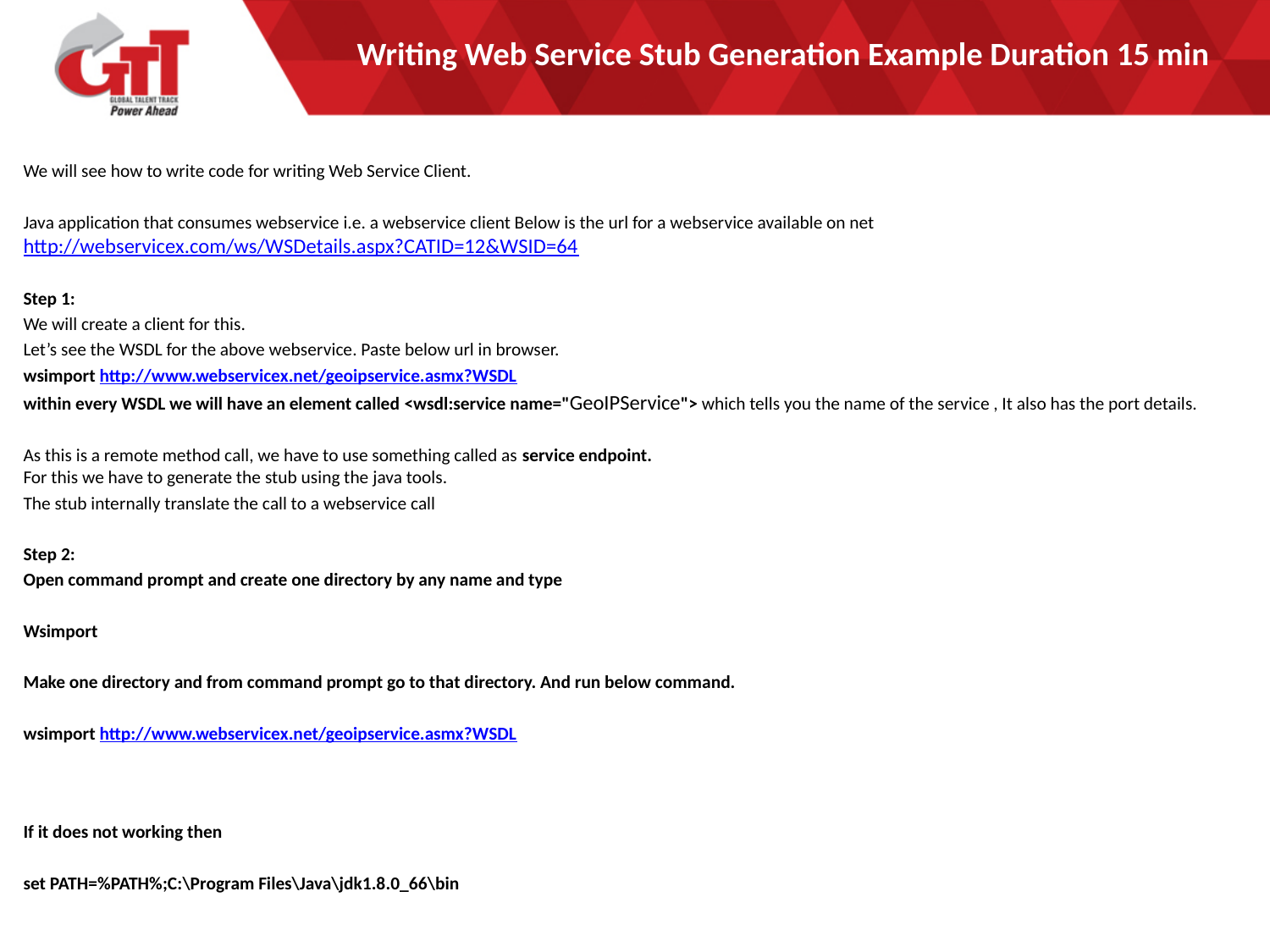

# Writing Web Service Stub Generation Example Duration 15 min

We will see how to write code for writing Web Service Client.

Java application that consumes webservice i.e. a webservice client Below is the url for a webservice available on net
http://webservicex.com/ws/WSDetails.aspx?CATID=12&WSID=64

Step 1:
We will create a client for this.
Let’s see the WSDL for the above webservice. Paste below url in browser.
wsimport http://www.webservicex.net/geoipservice.asmx?WSDL
within every WSDL we will have an element called <wsdl:service name="GeoIPService"> which tells you the name of the service , It also has the port details.

As this is a remote method call, we have to use something called as service endpoint.
For this we have to generate the stub using the java tools.
The stub internally translate the call to a webservice call

Step 2:
Open command prompt and create one directory by any name and type

Wsimport

Make one directory and from command prompt go to that directory. And run below command.

wsimport http://www.webservicex.net/geoipservice.asmx?WSDL

If it does not working then

set PATH=%PATH%;C:\Program Files\Java\jdk1.8.0_66\bin